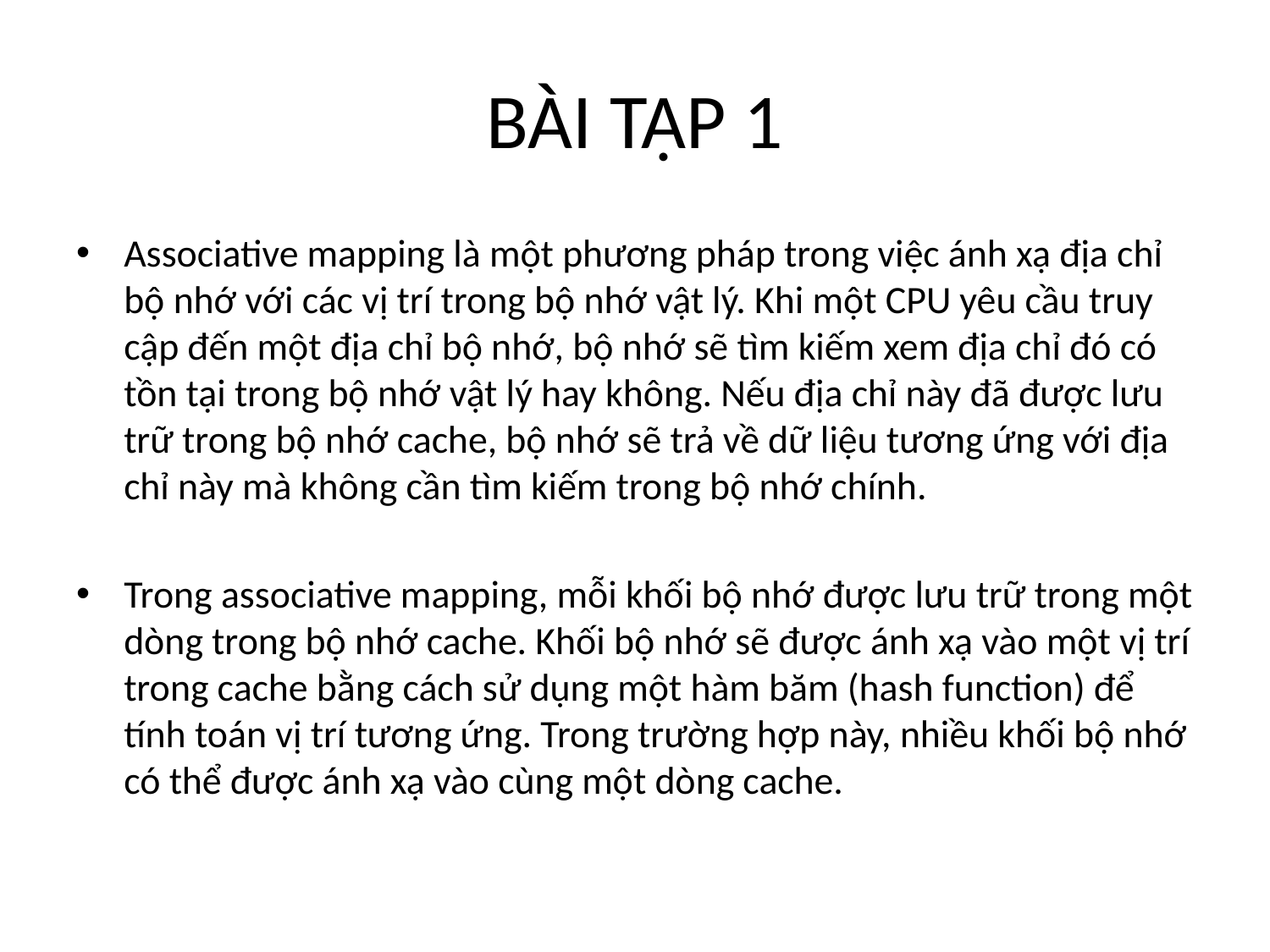

# BÀI TẬP 1
Associative mapping là một phương pháp trong việc ánh xạ địa chỉ bộ nhớ với các vị trí trong bộ nhớ vật lý. Khi một CPU yêu cầu truy cập đến một địa chỉ bộ nhớ, bộ nhớ sẽ tìm kiếm xem địa chỉ đó có tồn tại trong bộ nhớ vật lý hay không. Nếu địa chỉ này đã được lưu trữ trong bộ nhớ cache, bộ nhớ sẽ trả về dữ liệu tương ứng với địa chỉ này mà không cần tìm kiếm trong bộ nhớ chính.

Trong associative mapping, mỗi khối bộ nhớ được lưu trữ trong một dòng trong bộ nhớ cache. Khối bộ nhớ sẽ được ánh xạ vào một vị trí trong cache bằng cách sử dụng một hàm băm (hash function) để tính toán vị trí tương ứng. Trong trường hợp này, nhiều khối bộ nhớ có thể được ánh xạ vào cùng một dòng cache.